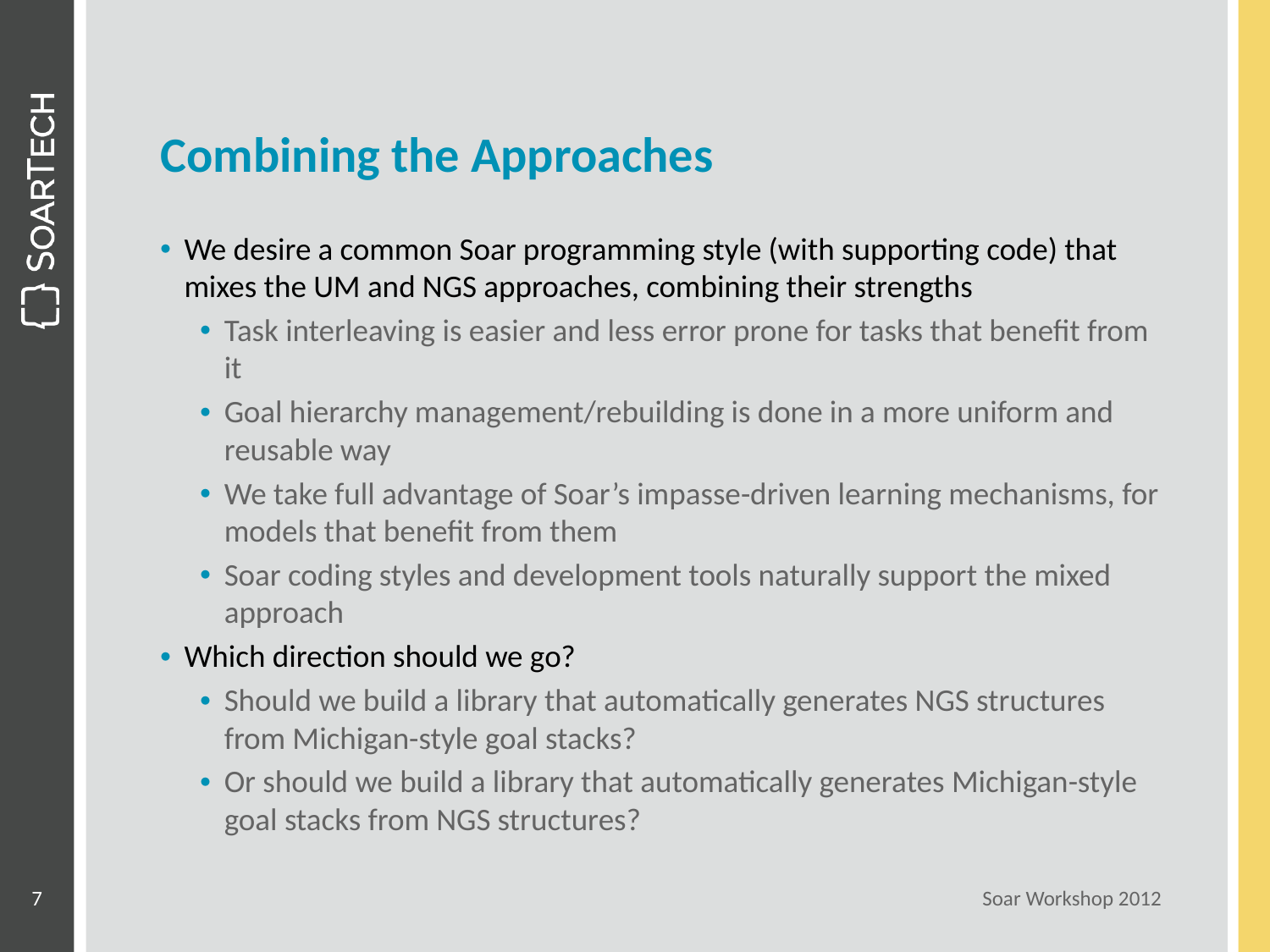

# Combining the Approaches
We desire a common Soar programming style (with supporting code) that mixes the UM and NGS approaches, combining their strengths
Task interleaving is easier and less error prone for tasks that benefit from it
Goal hierarchy management/rebuilding is done in a more uniform and reusable way
We take full advantage of Soar’s impasse-driven learning mechanisms, for models that benefit from them
Soar coding styles and development tools naturally support the mixed approach
Which direction should we go?
Should we build a library that automatically generates NGS structures from Michigan-style goal stacks?
Or should we build a library that automatically generates Michigan-style goal stacks from NGS structures?
7
Soar Workshop 2012